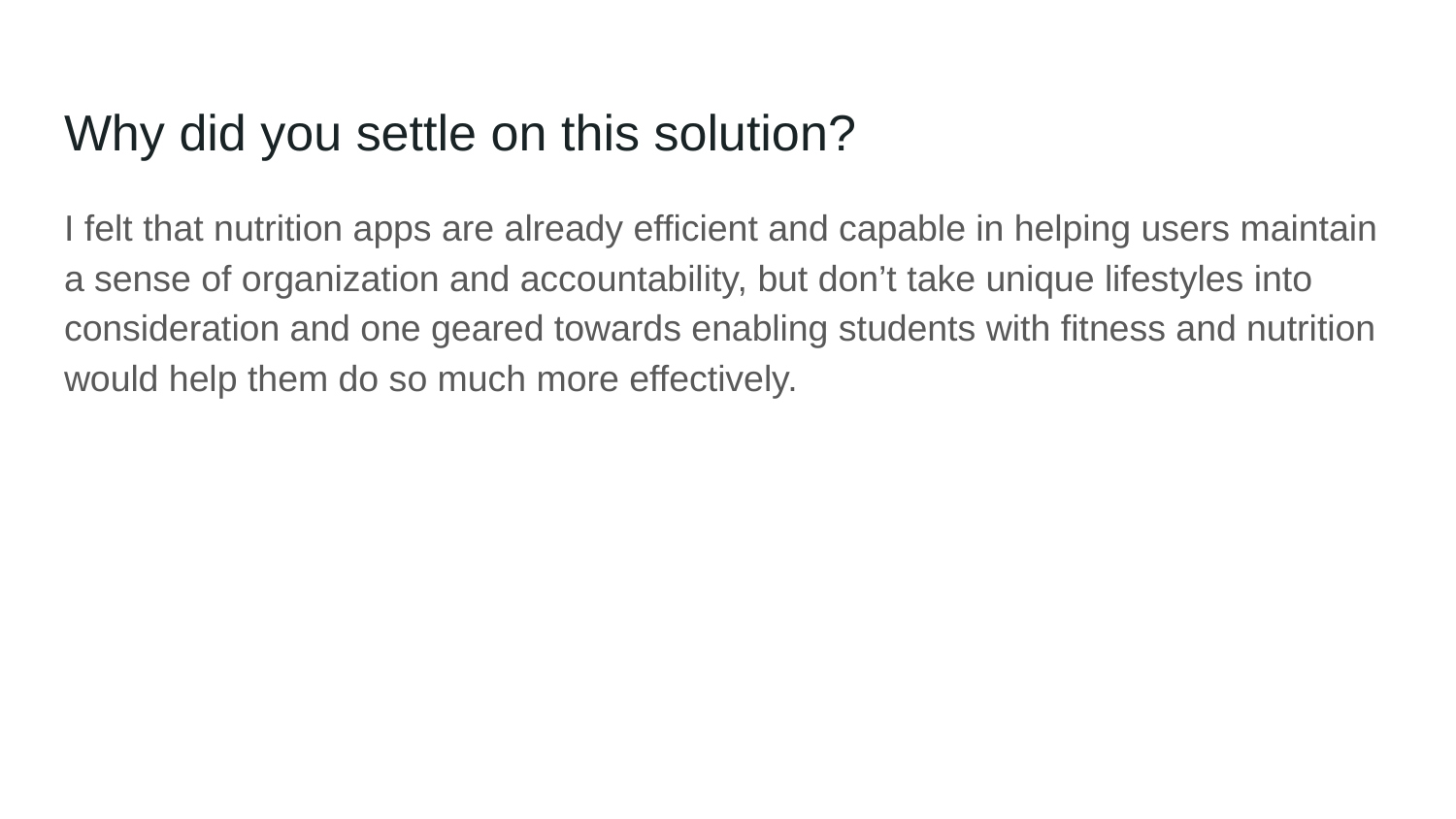

# Why did you settle on this solution?

I felt that nutrition apps are already efficient and capable in helping users maintain a sense of organization and accountability, but don’t take unique lifestyles into consideration and one geared towards enabling students with fitness and nutrition would help them do so much more effectively.